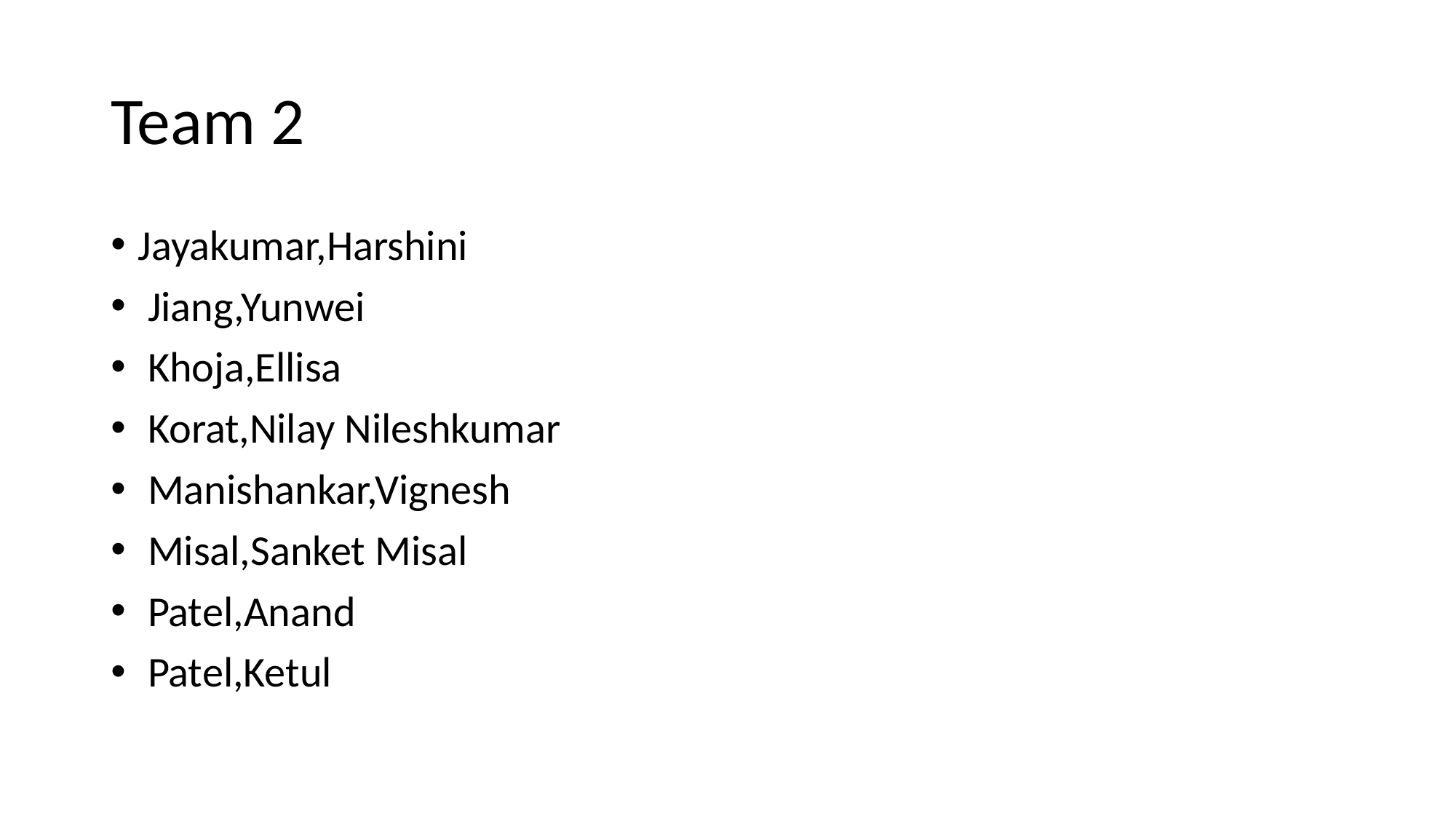

# Team 2
Jayakumar,Harshini
 Jiang,Yunwei
 Khoja,Ellisa
 Korat,Nilay Nileshkumar
 Manishankar,Vignesh
 Misal,Sanket Misal
 Patel,Anand
 Patel,Ketul